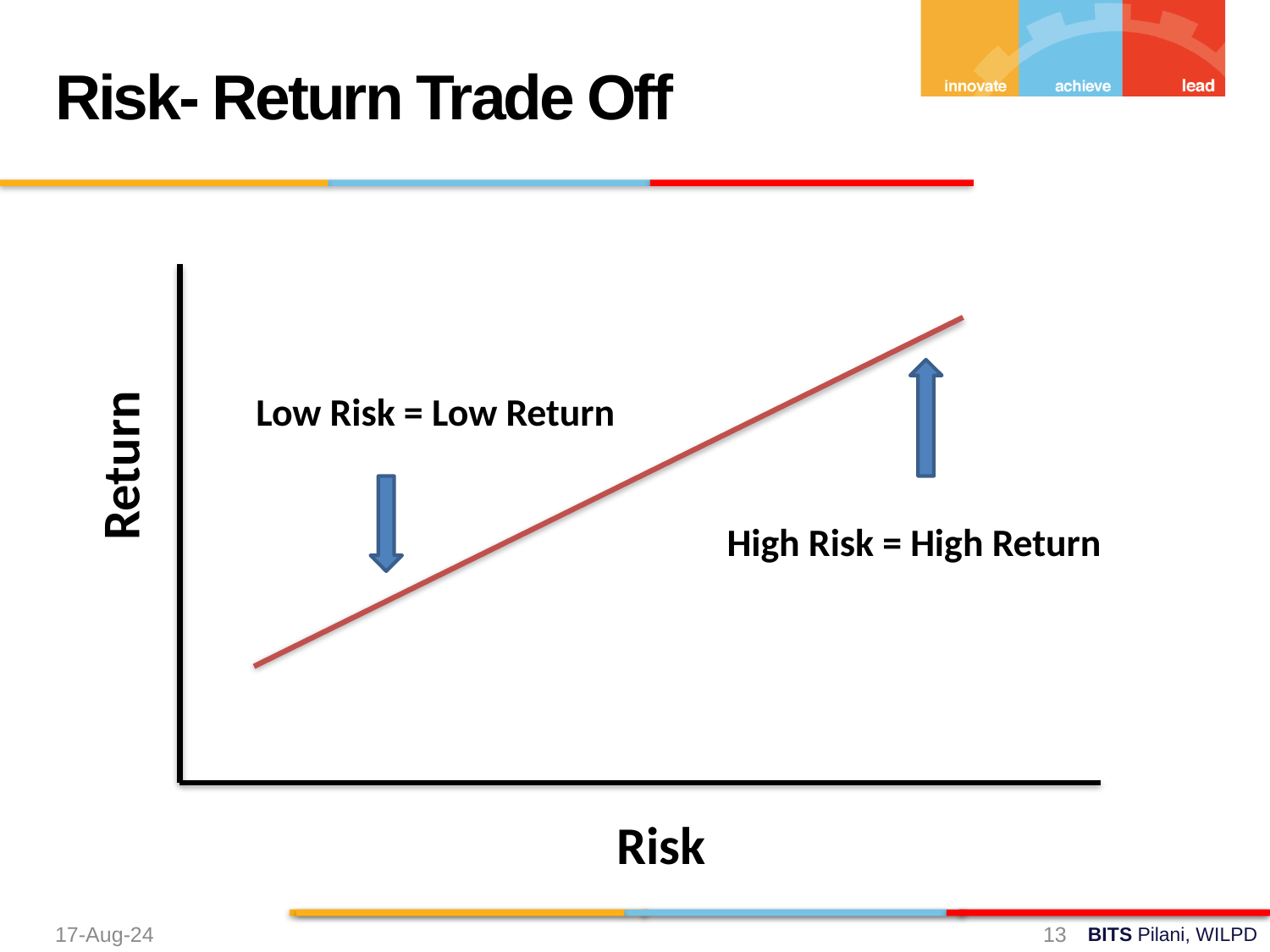

Risk- Return Trade Off

Low Risk = Low Return
Return

High Risk = High Return
Risk
17-Aug-24
13